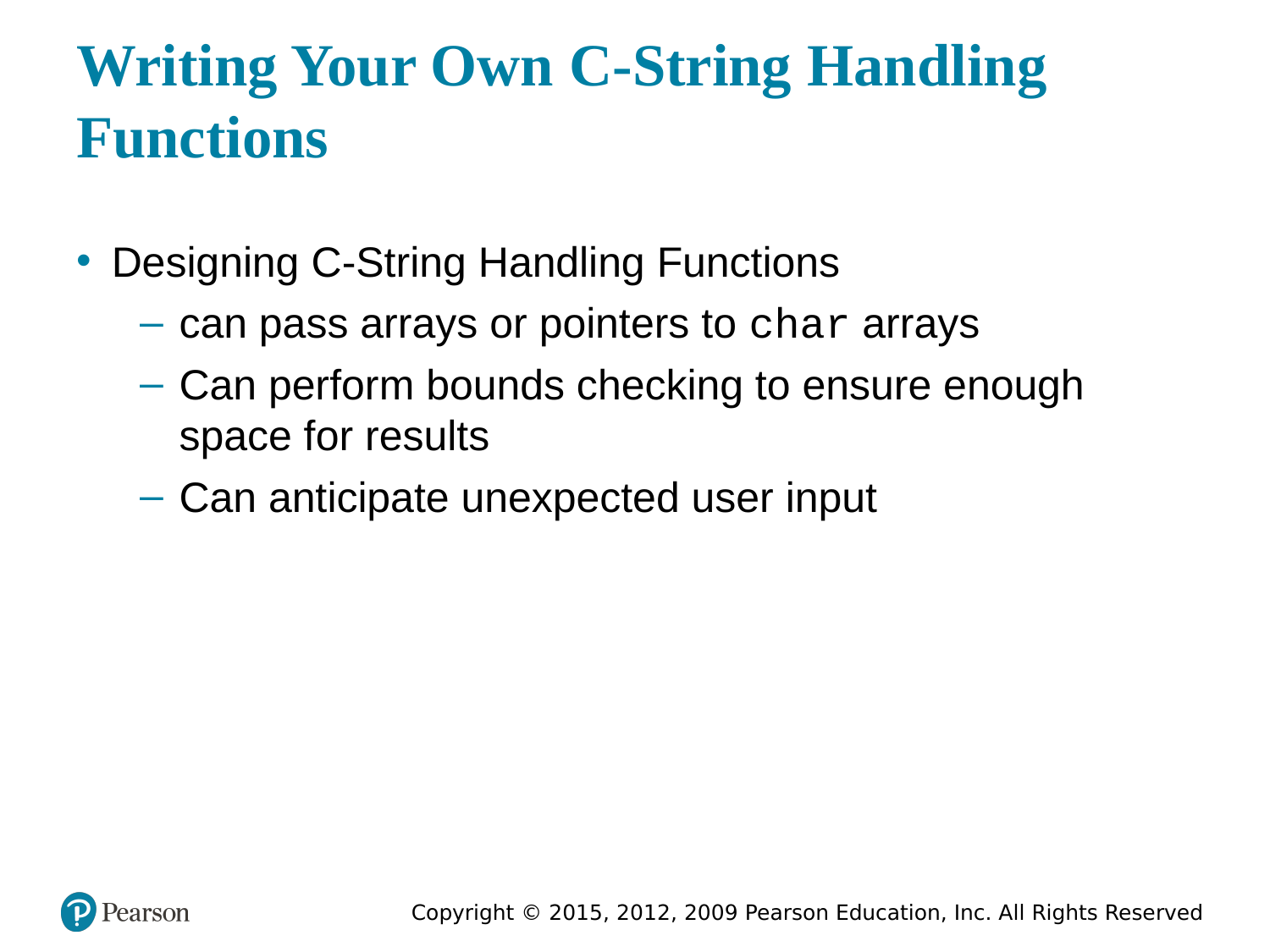

# Writing Your Own C-String Handling Functions
Designing C-String Handling Functions
can pass arrays or pointers to char arrays
Can perform bounds checking to ensure enough space for results
Can anticipate unexpected user input